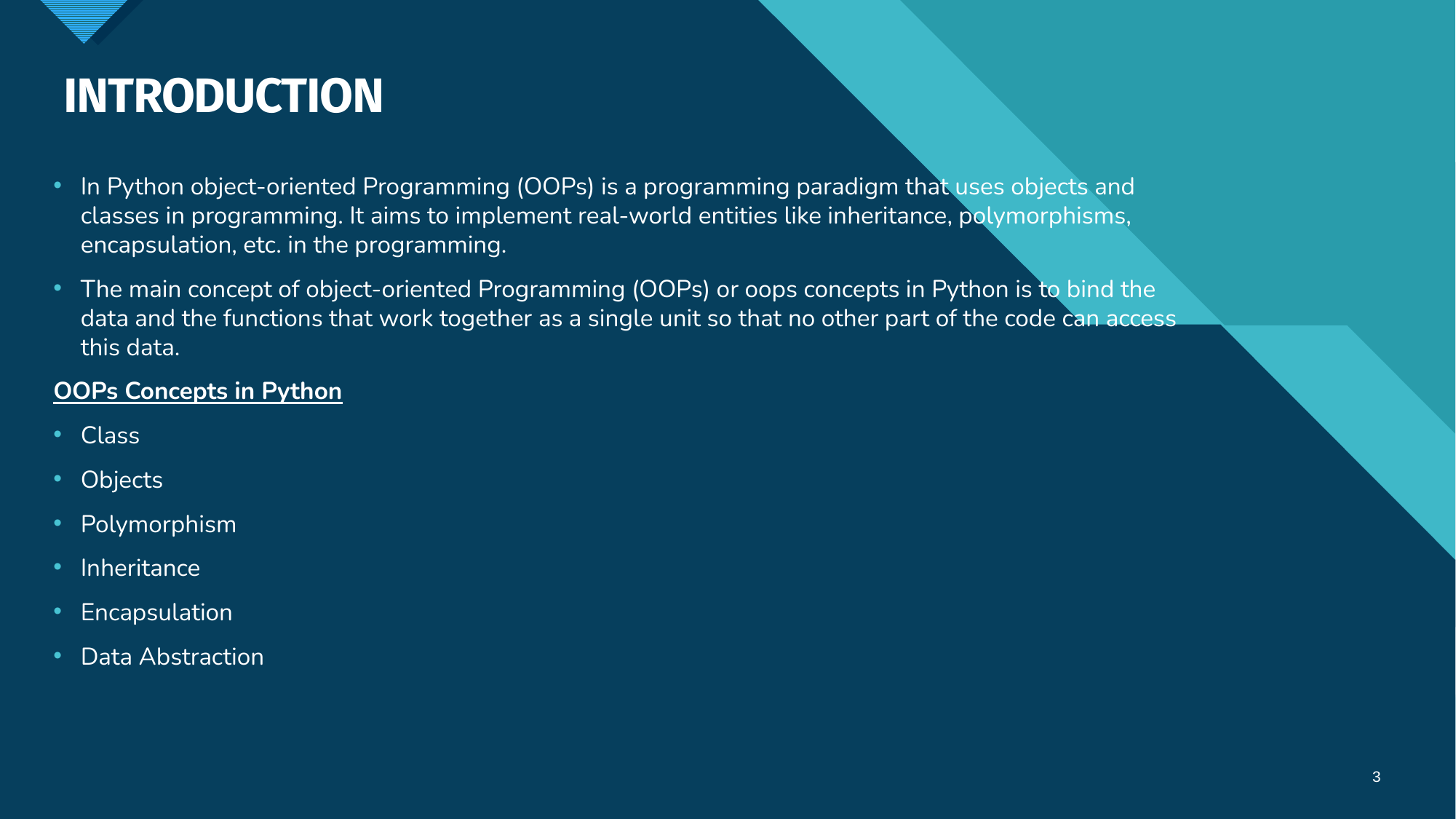

# INTRODUCTION
In Python object-oriented Programming (OOPs) is a programming paradigm that uses objects and classes in programming. It aims to implement real-world entities like inheritance, polymorphisms, encapsulation, etc. in the programming.
The main concept of object-oriented Programming (OOPs) or oops concepts in Python is to bind the data and the functions that work together as a single unit so that no other part of the code can access this data.
OOPs Concepts in Python
Class
Objects
Polymorphism
Inheritance
Encapsulation
Data Abstraction
3